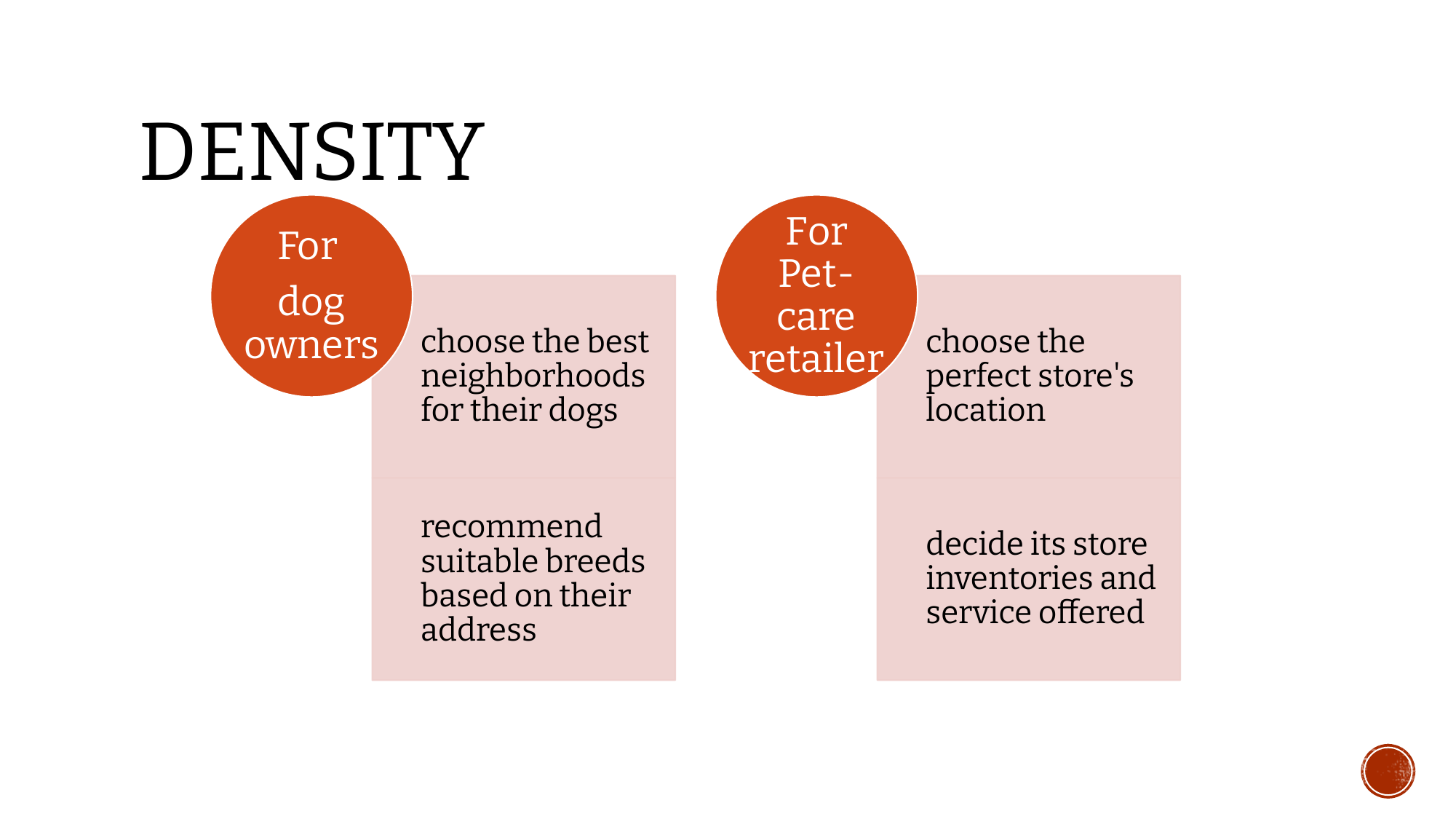

# Density
choose the best neighborhoods for their dogs
recommend suitable breeds based on their address
For
dog owners
choose the perfect store's location
decide its store inventories and service offered
For Pet-care retailer